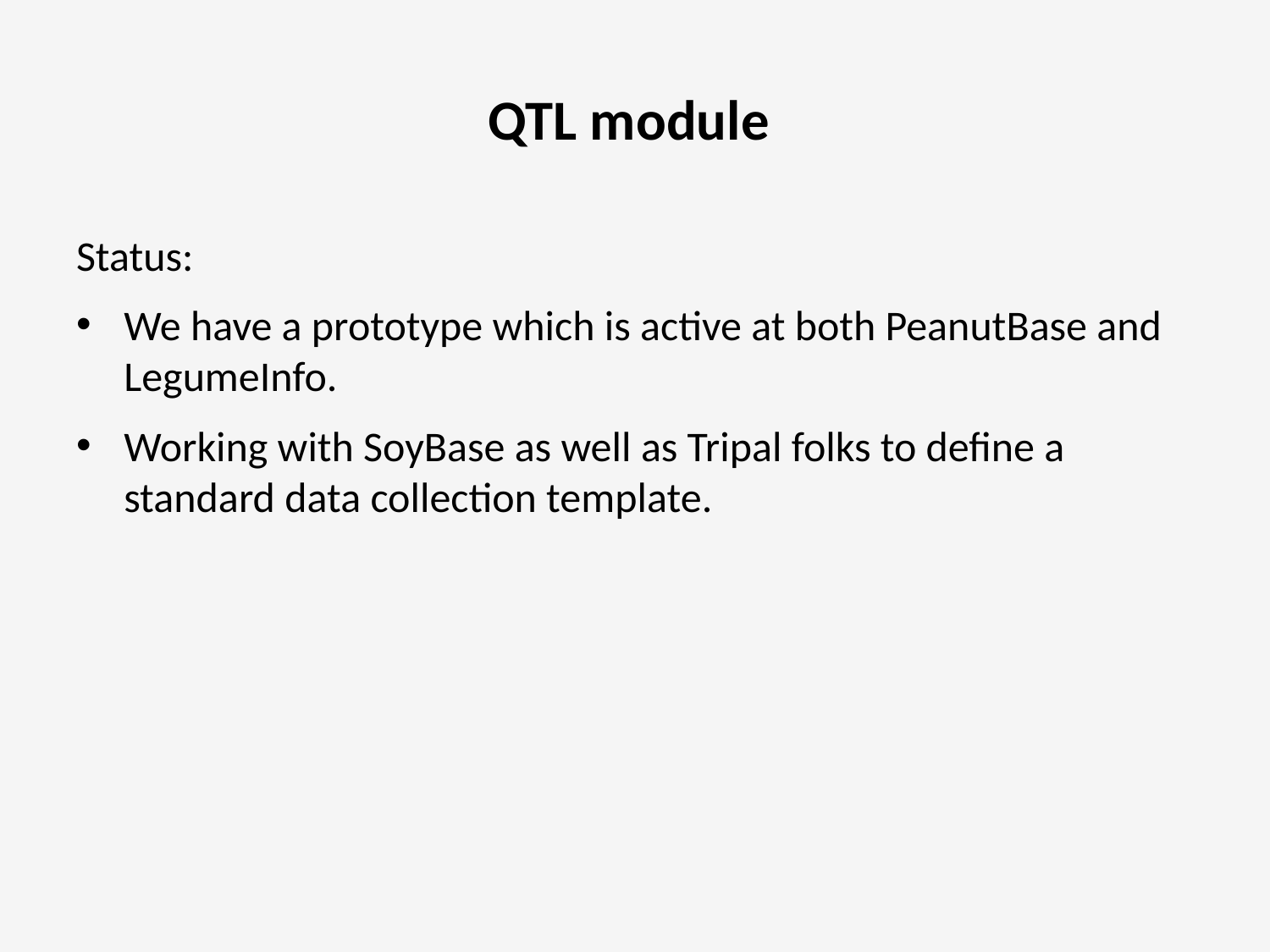

# QTL module
Status:
We have a prototype which is active at both PeanutBase and LegumeInfo.
Working with SoyBase as well as Tripal folks to define a standard data collection template.